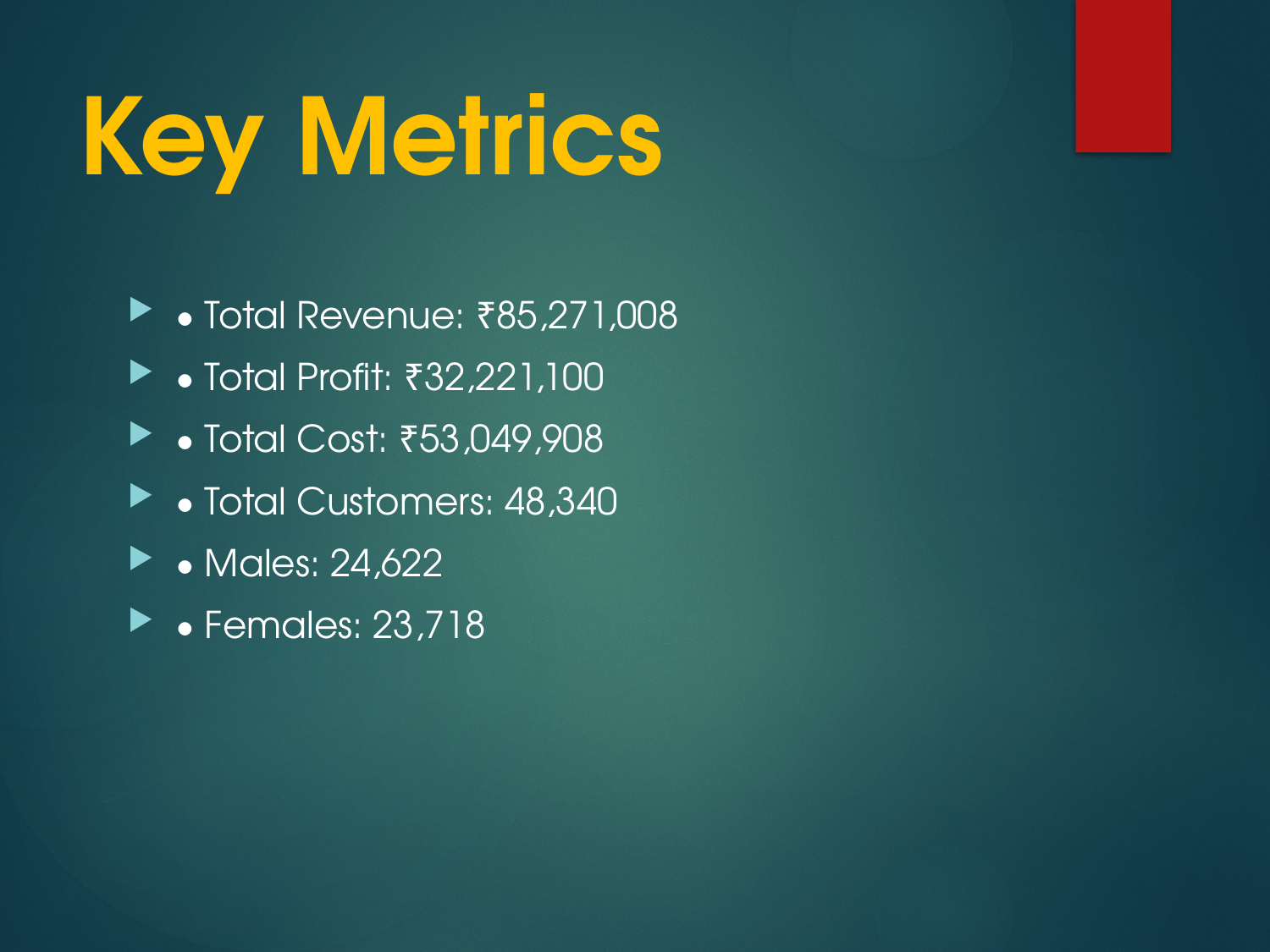

# Key Metrics
• Total Revenue: ₹85,271,008
• Total Profit: ₹32,221,100
• Total Cost: ₹53,049,908
• Total Customers: 48,340
• Males: 24,622
• Females: 23,718